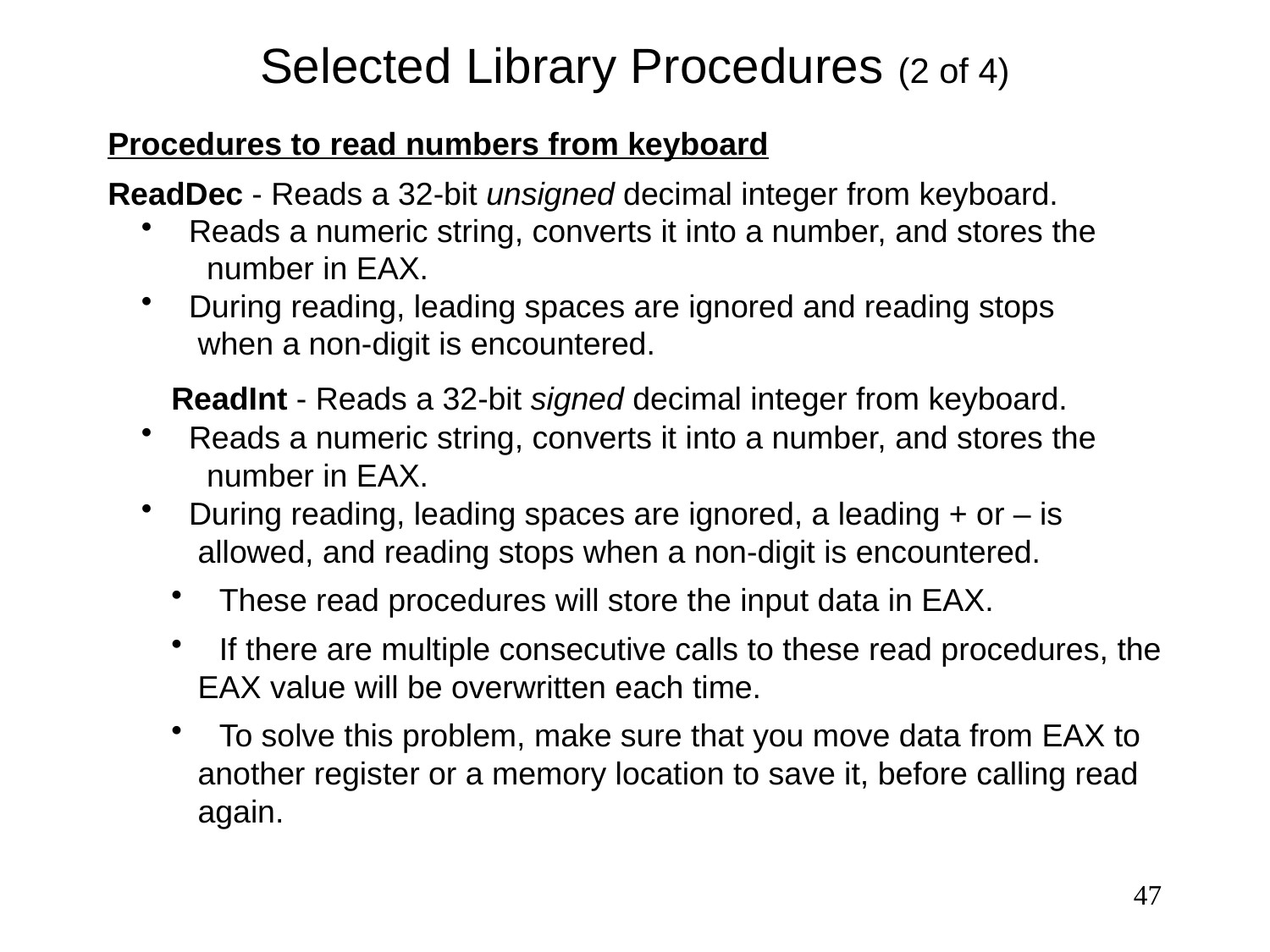

# Selected Library Procedures (2 of 4)
Procedures to read numbers from keyboard
ReadDec - Reads a 32-bit unsigned decimal integer from keyboard.
  Reads a numeric string, converts it into a number, and stores the
    number in EAX.
  During reading, leading spaces are ignored and reading stops
   when a non-digit is encountered.
ReadInt - Reads a 32-bit signed decimal integer from keyboard.
  Reads a numeric string, converts it into a number, and stores the
    number in EAX.
  During reading, leading spaces are ignored, a leading + or – is
   allowed, and reading stops when a non-digit is encountered.
  These read procedures will store the input data in EAX.
  If there are multiple consecutive calls to these read procedures, the
   EAX value will be overwritten each time.
  To solve this problem, make sure that you move data from EAX to
   another register or a memory location to save it, before calling read
   again.
47